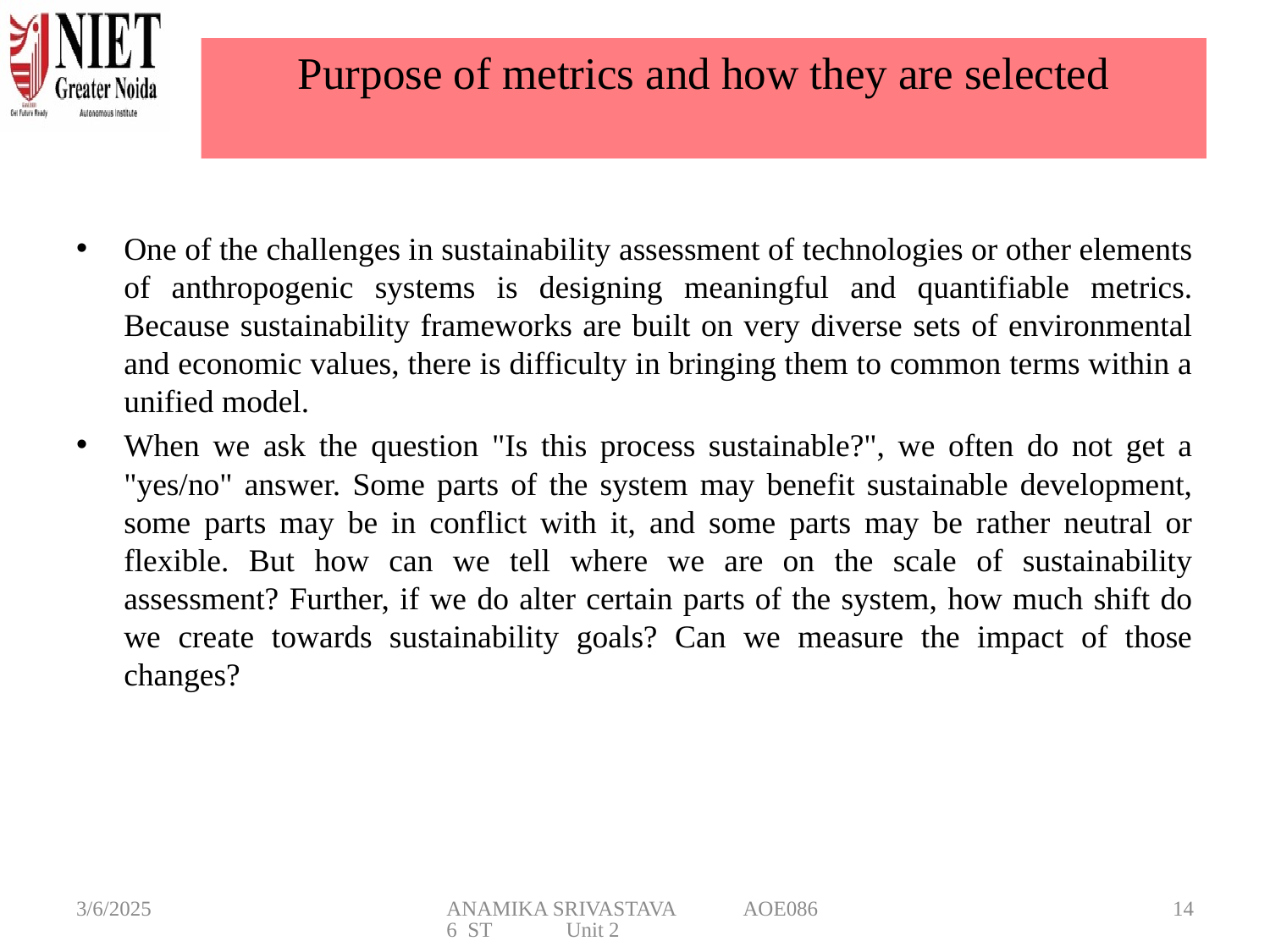

# Purpose of metrics and how they are selected
One of the challenges in sustainability assessment of technologies or other elements of anthropogenic systems is designing meaningful and quantifiable metrics. Because sustainability frameworks are built on very diverse sets of environmental and economic values, there is difficulty in bringing them to common terms within a unified model.
When we ask the question "Is this process sustainable?", we often do not get a "yes/no" answer. Some parts of the system may benefit sustainable development, some parts may be in conflict with it, and some parts may be rather neutral or flexible. But how can we tell where we are on the scale of sustainability assessment? Further, if we do alter certain parts of the system, how much shift do we create towards sustainability goals? Can we measure the impact of those changes?

3/6/2025
ANAMIKA SRIVASTAVA             AOE0866  ST              Unit 2
14